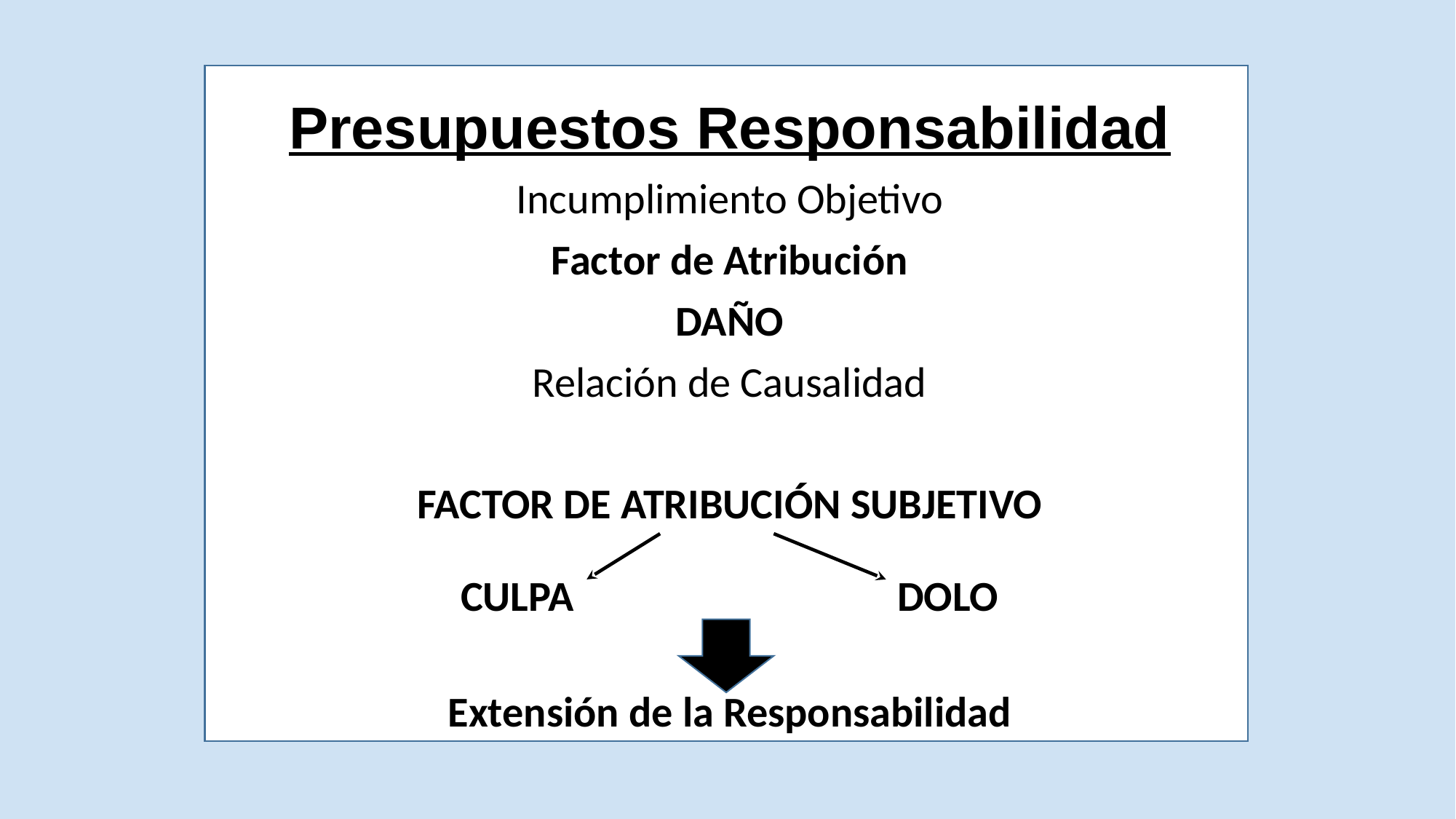

Presupuestos Responsabilidad
Incumplimiento Objetivo
Factor de Atribución
DAÑO
Relación de Causalidad

FACTOR DE ATRIBUCIÓN SUBJETIVO

CULPA			DOLO

Extensión de la Responsabilidad